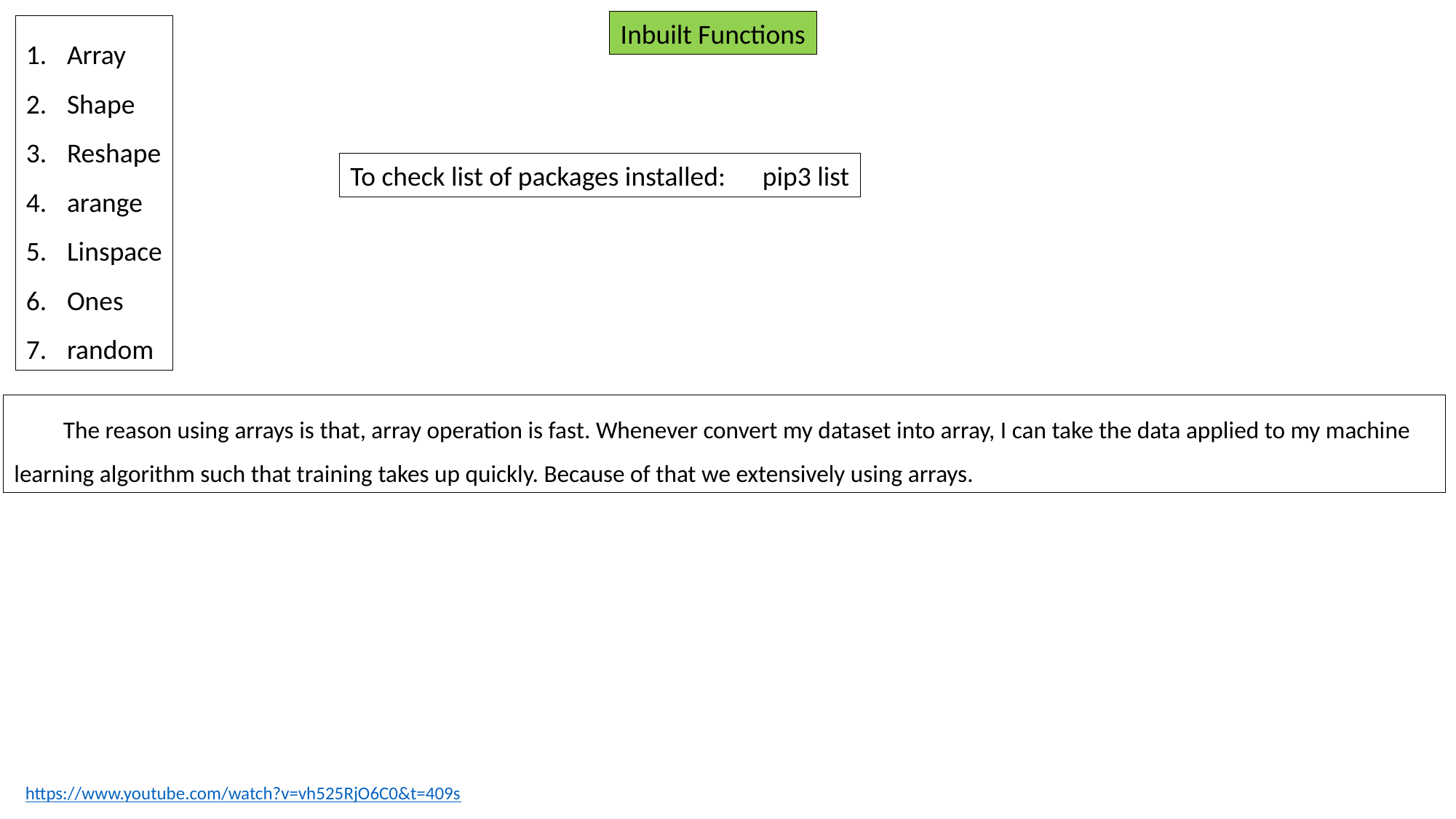

Inbuilt Functions
Array
Shape
Reshape
arange
Linspace
Ones
random
To check list of packages installed:      pip3 list
         The reason using arrays is that, array operation is fast. Whenever convert my dataset into array, I can take the data applied to my machine learning algorithm such that training takes up quickly. Because of that we extensively using arrays.
https://www.youtube.com/watch?v=vh525RjO6C0&t=409s